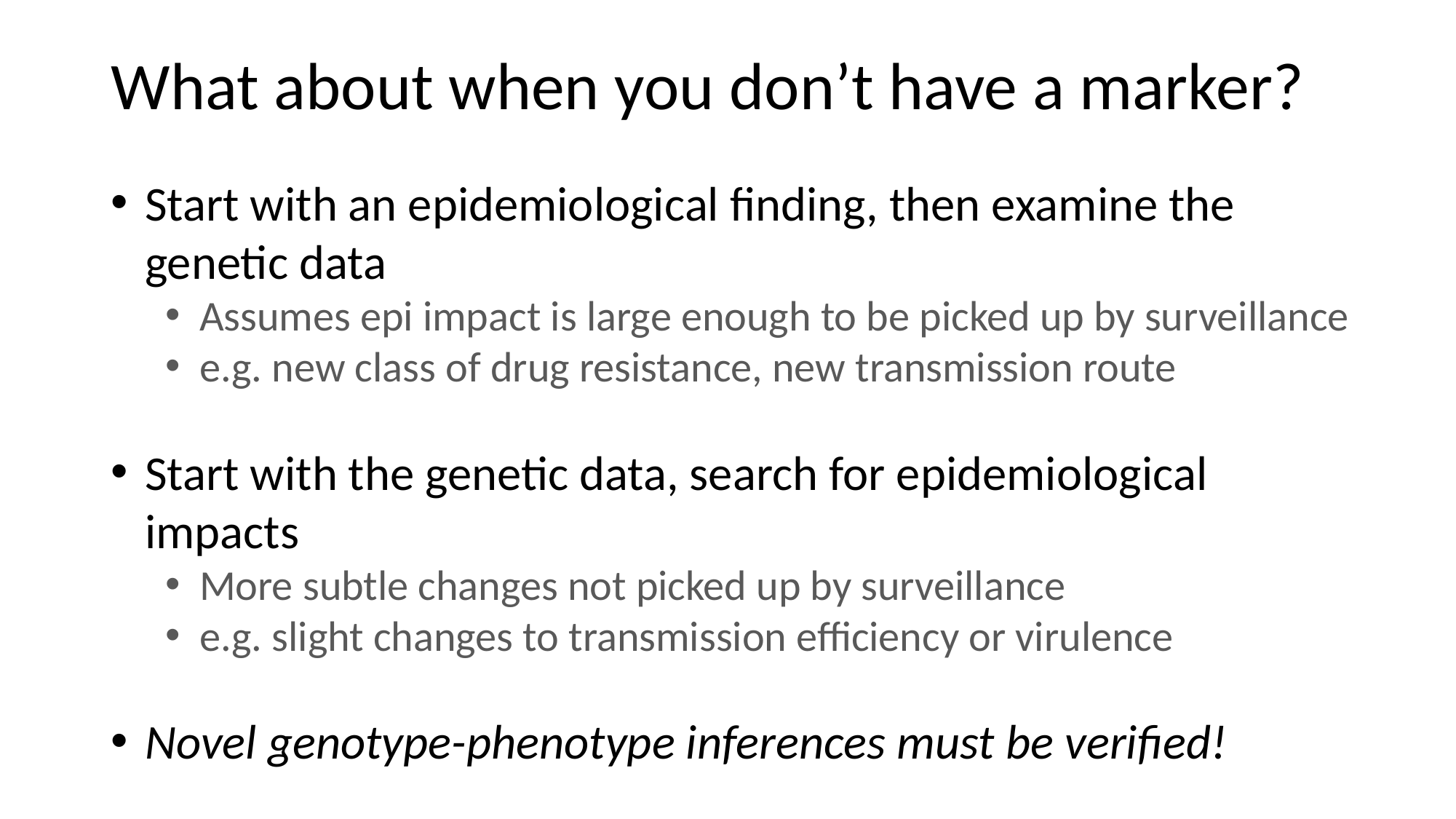

# What about when you don’t have a marker?
Start with an epidemiological finding, then examine the genetic data
Assumes epi impact is large enough to be picked up by surveillance
e.g. new class of drug resistance, new transmission route

Start with the genetic data, search for epidemiological impacts
More subtle changes not picked up by surveillance
e.g. slight changes to transmission efficiency or virulence

Novel genotype-phenotype inferences must be verified!